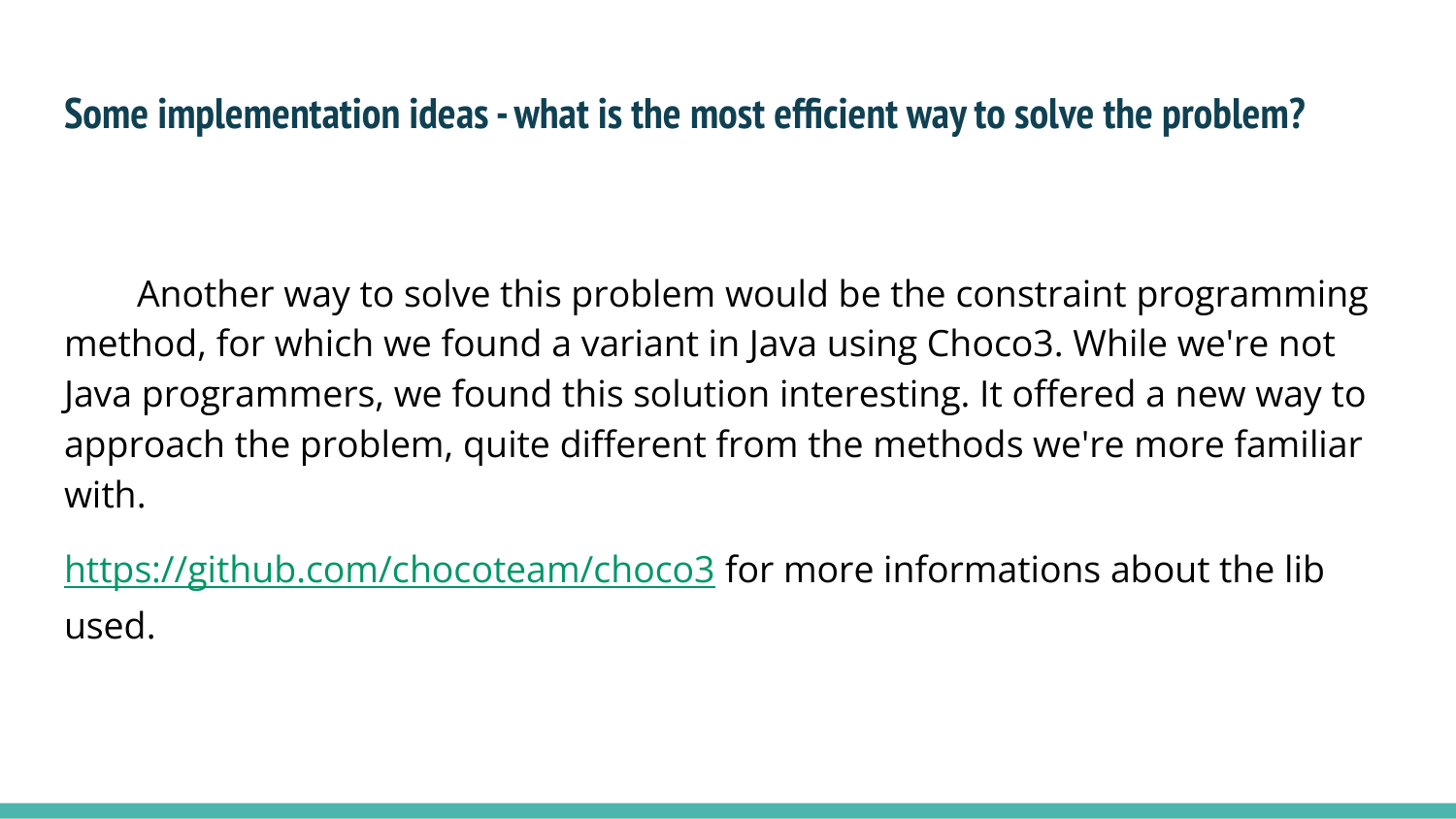

# Some implementation ideas - what is the most efficient way to solve the problem?

Another way to solve this problem would be the constraint programming method, for which we found a variant in Java using Choco3. While we're not Java programmers, we found this solution interesting. It offered a new way to approach the problem, quite different from the methods we're more familiar with.
https://github.com/chocoteam/choco3 for more informations about the lib used.